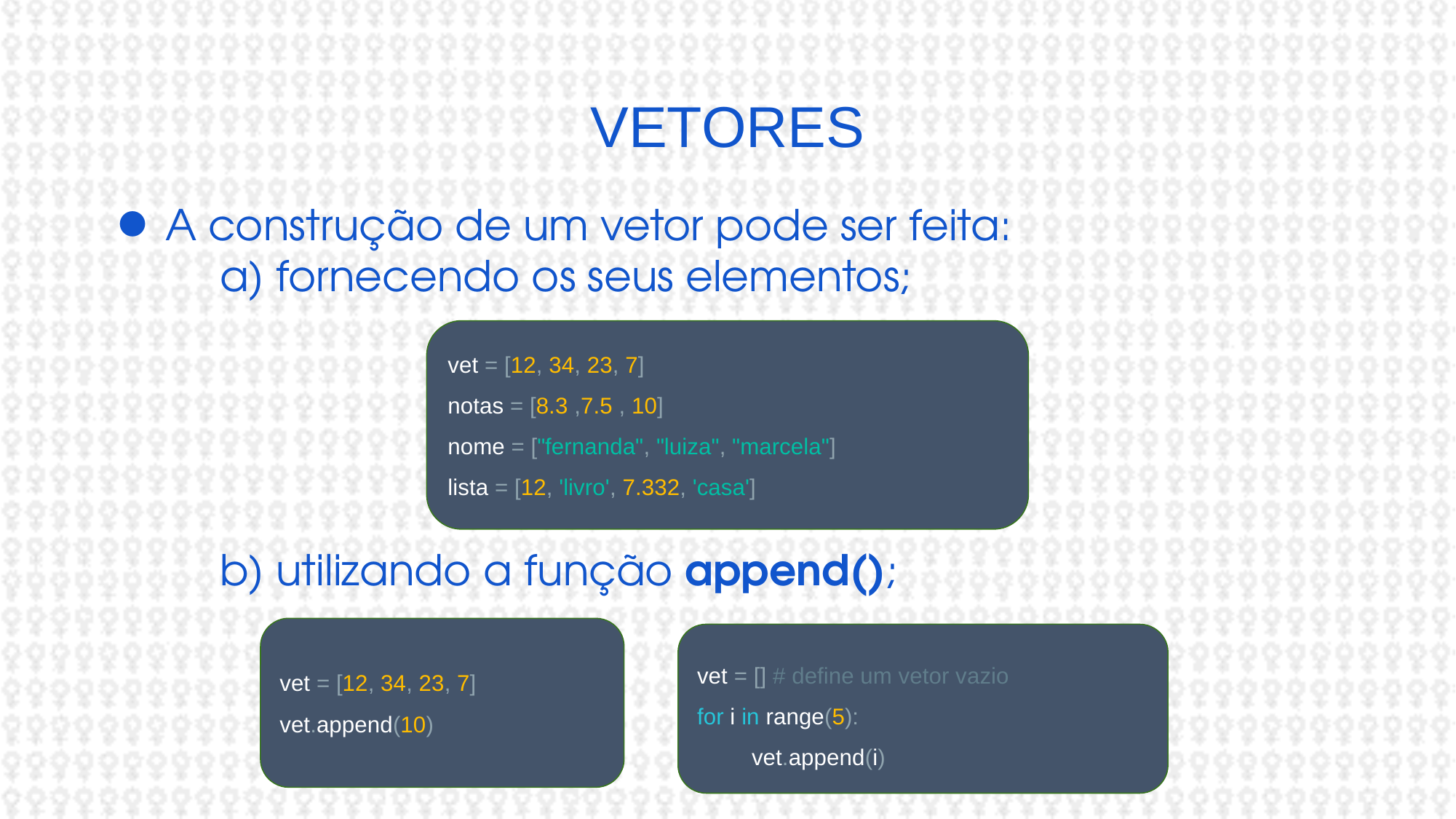

# VETORES
A construção de um vetor pode ser feita:
a) fornecendo os seus elementos;

b) utilizando a função append();

vet = [12, 34, 23, 7]
notas = [8.3 ,7.5 , 10]
nome = ["fernanda", "luiza", "marcela"]
lista = [12, 'livro', 7.332, 'casa']

vet = [12, 34, 23, 7]
vet.append(10)

vet = [] # define um vetor vazio
for i in range(5):
vet.append(i)